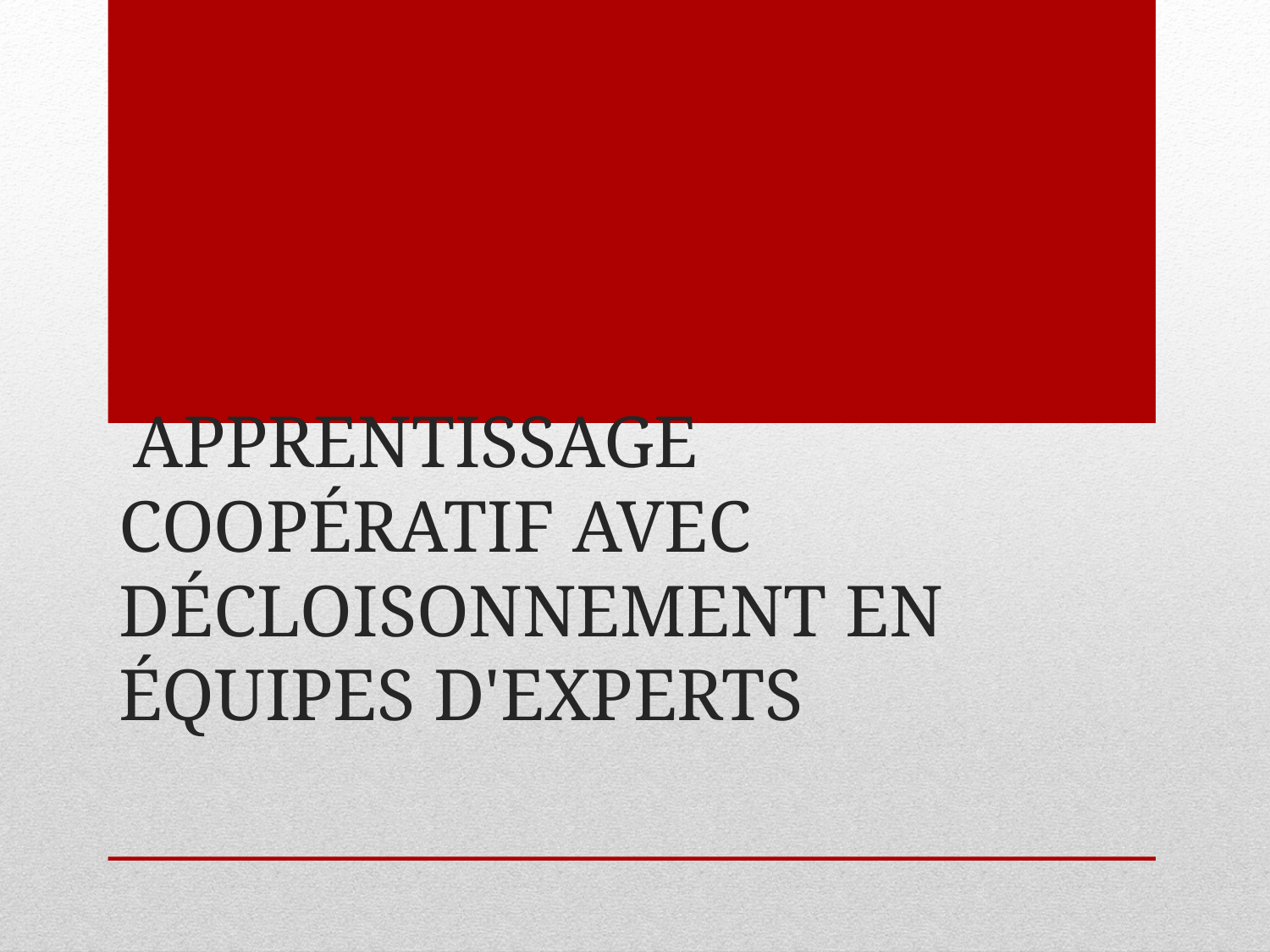

# apprentissage coopératif avec décloisonnement en équipes d'experts